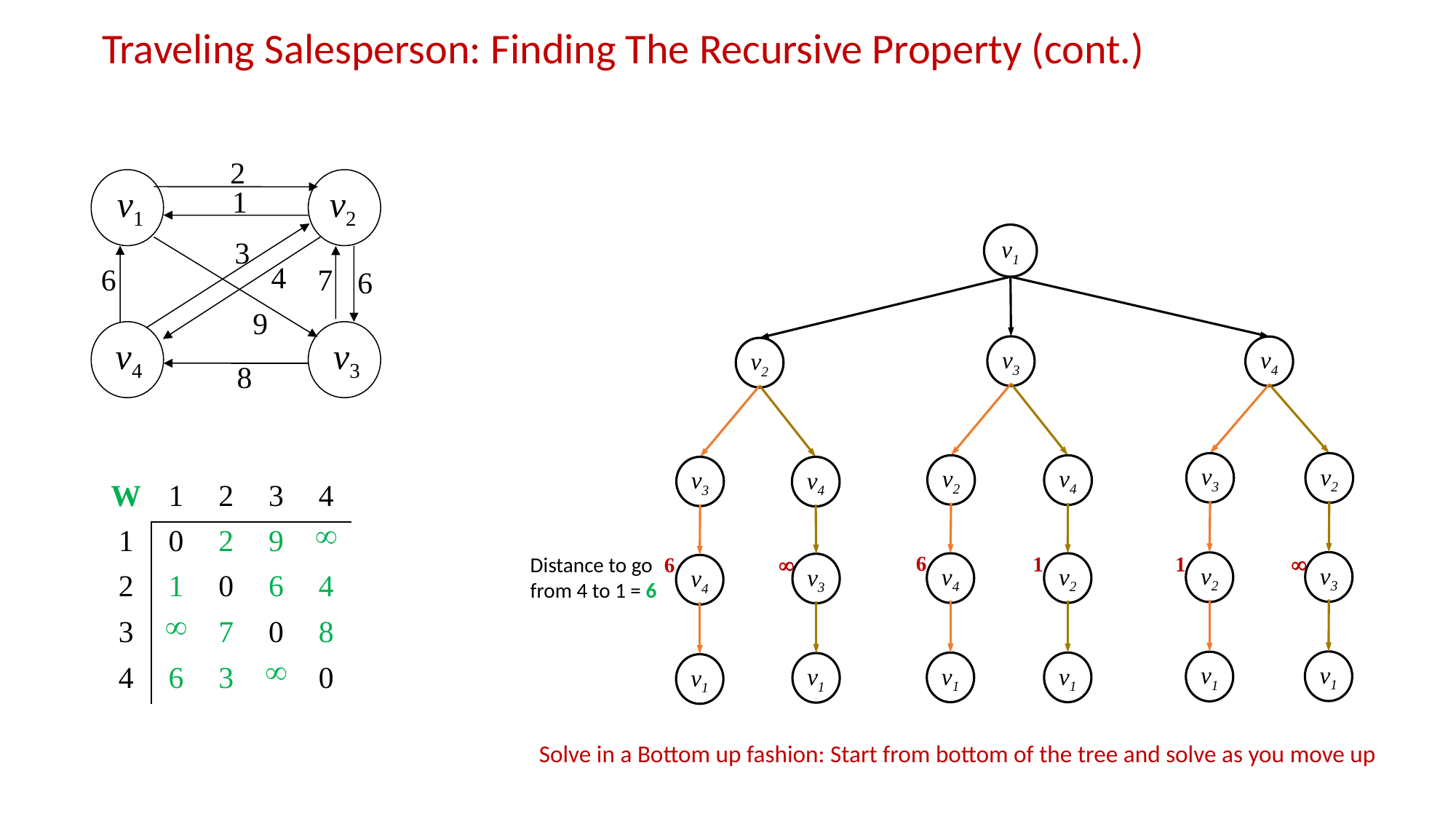

# Traveling Salesperson: Finding The Recursive Property (cont.)
2
 v1
v2
1

3

4
6
 7
6
9
 v4
 v3
8

v1
v3
v4
v2
v3
v2
v2
v4
v3
v4
v3
v2
v4
v2
v3
v4
v1
v1
v1
v1
v1
v1
| W | 1 | 2 | 3 | 4 |
| --- | --- | --- | --- | --- |
| 1 | 0 | 2 | 9 | ∞ |
| 2 | 1 | 0 | 6 | 4 |
| 3 | ∞ | 7 | 0 | 8 |
| 4 | 6 | 3 | ∞ | 0 |
∞
6
1
∞
1
Distance to go
from 4 to 1 = 6
6
Solve in a Bottom up fashion: Start from bottom of the tree and solve as you move up